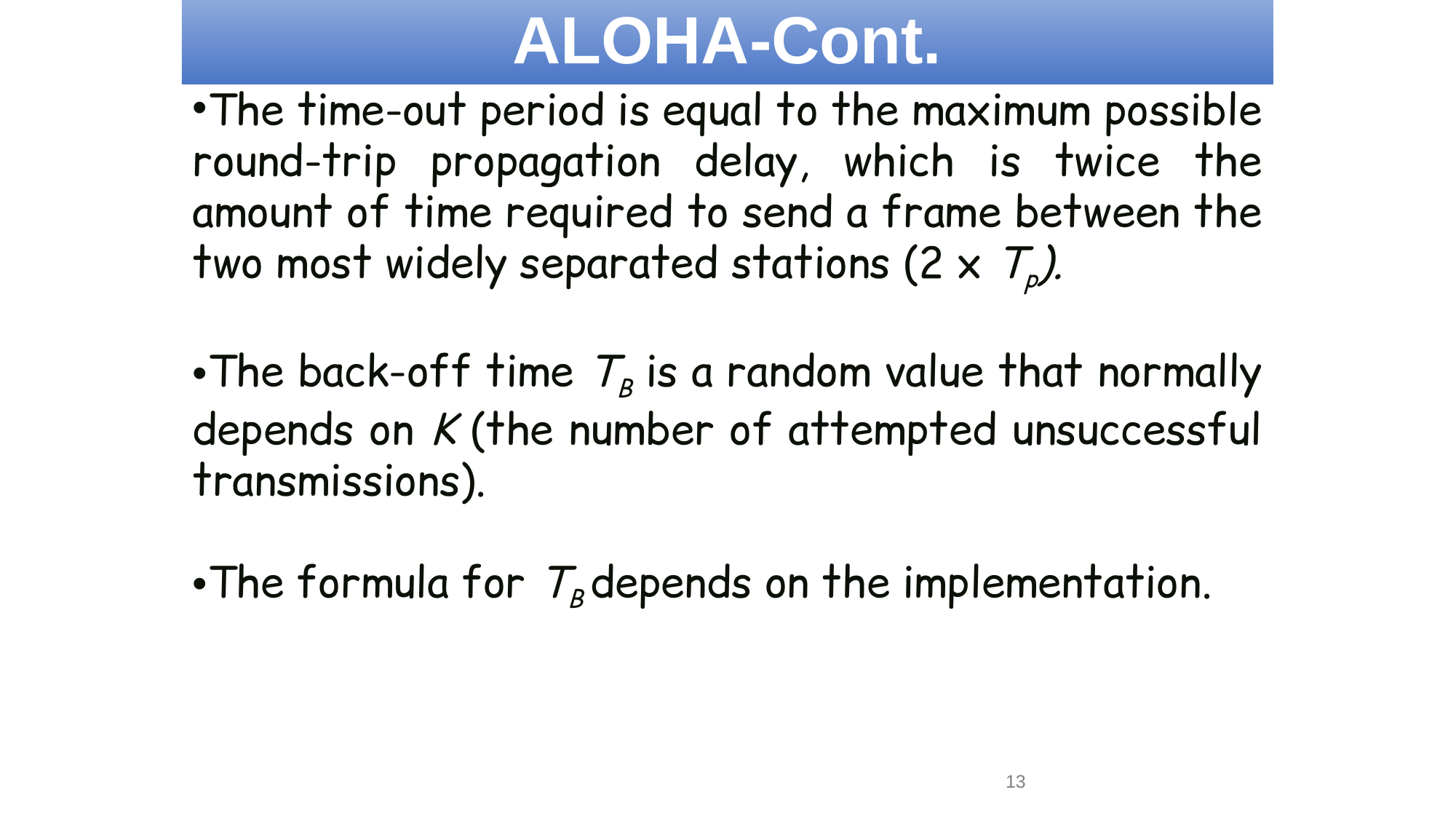

ALOHA-Cont.
The time-out period is equal to the maximum possible round-trip propagation delay, which is twice the amount of time required to send a frame between the two most widely separated stations (2 x Tp).

The back-off time TB is a random value that normally depends on K (the number of attempted unsuccessful transmissions).

The formula for TB depends on the implementation.
13